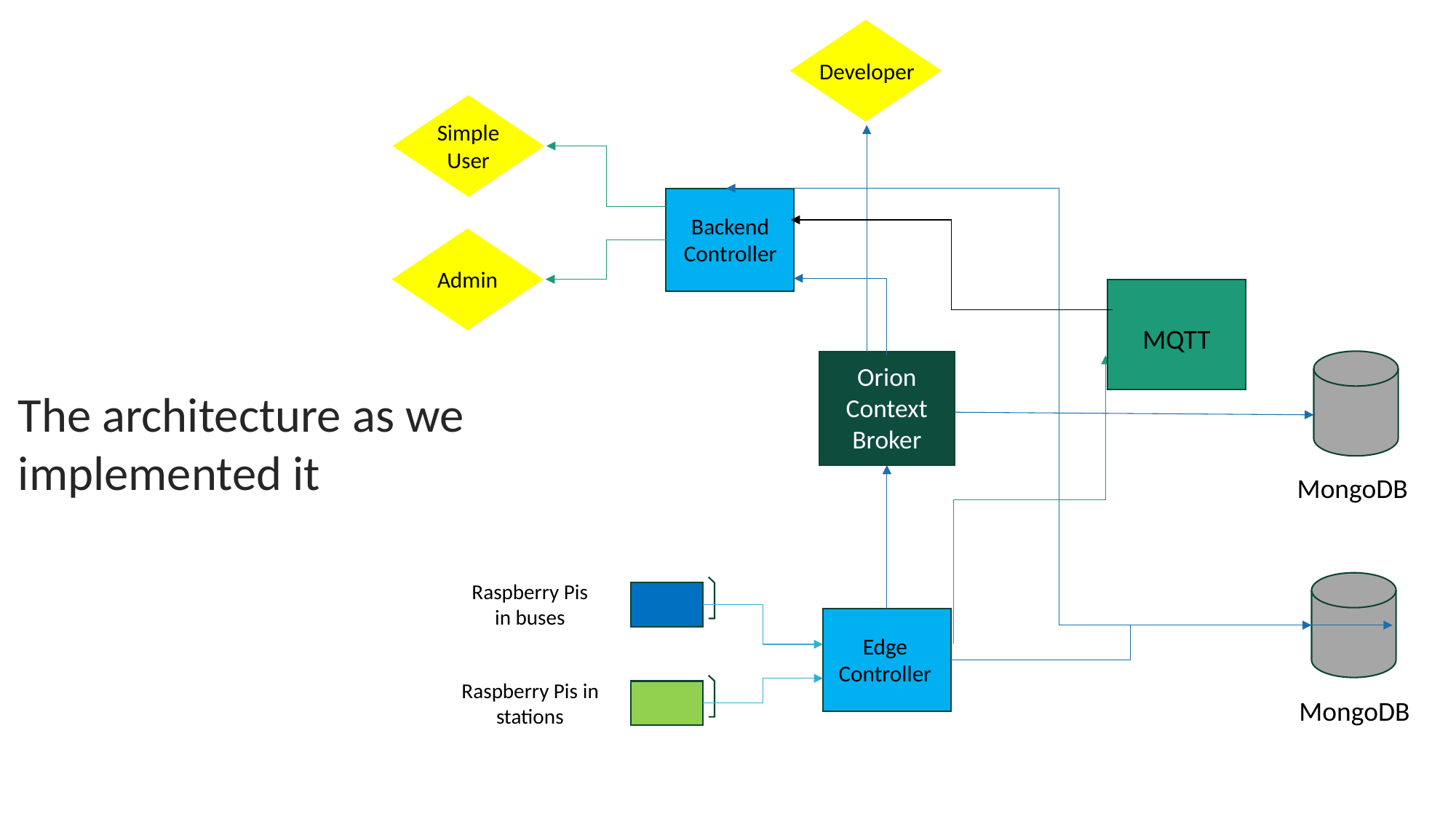

Developer

Simple User

Backend Controller

Admin

MQTT

Orion
Context Broker
The architecture as we implemented it

MongoDB
MongoDB

Raspberry Pis in buses

Edge Controller
Raspberry Pis in stations

MongoDB
MongoDB